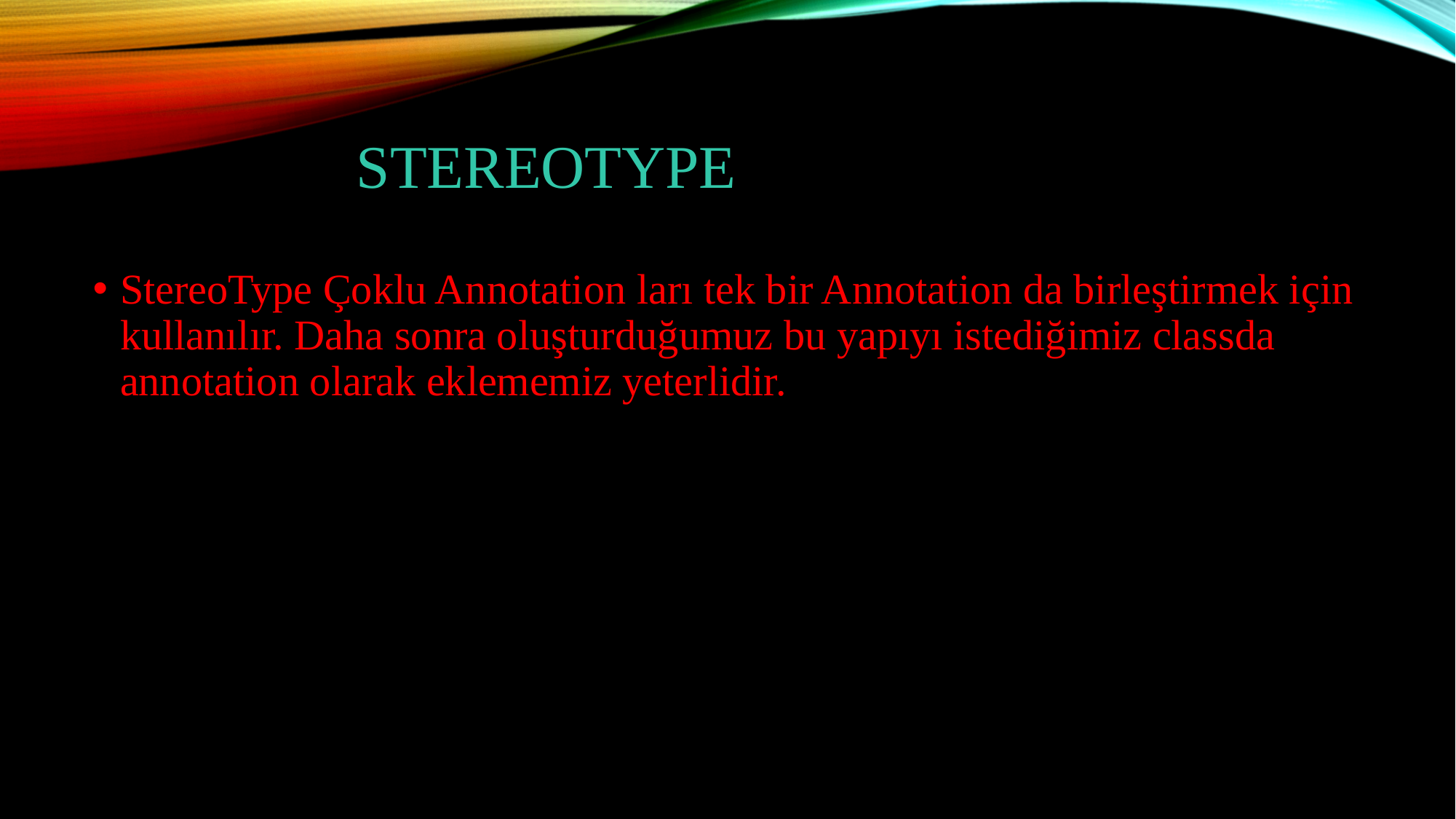

# Stereotype
StereoType Çoklu Annotation ları tek bir Annotation da birleştirmek için kullanılır. Daha sonra oluşturduğumuz bu yapıyı istediğimiz classda annotation olarak eklememiz yeterlidir.